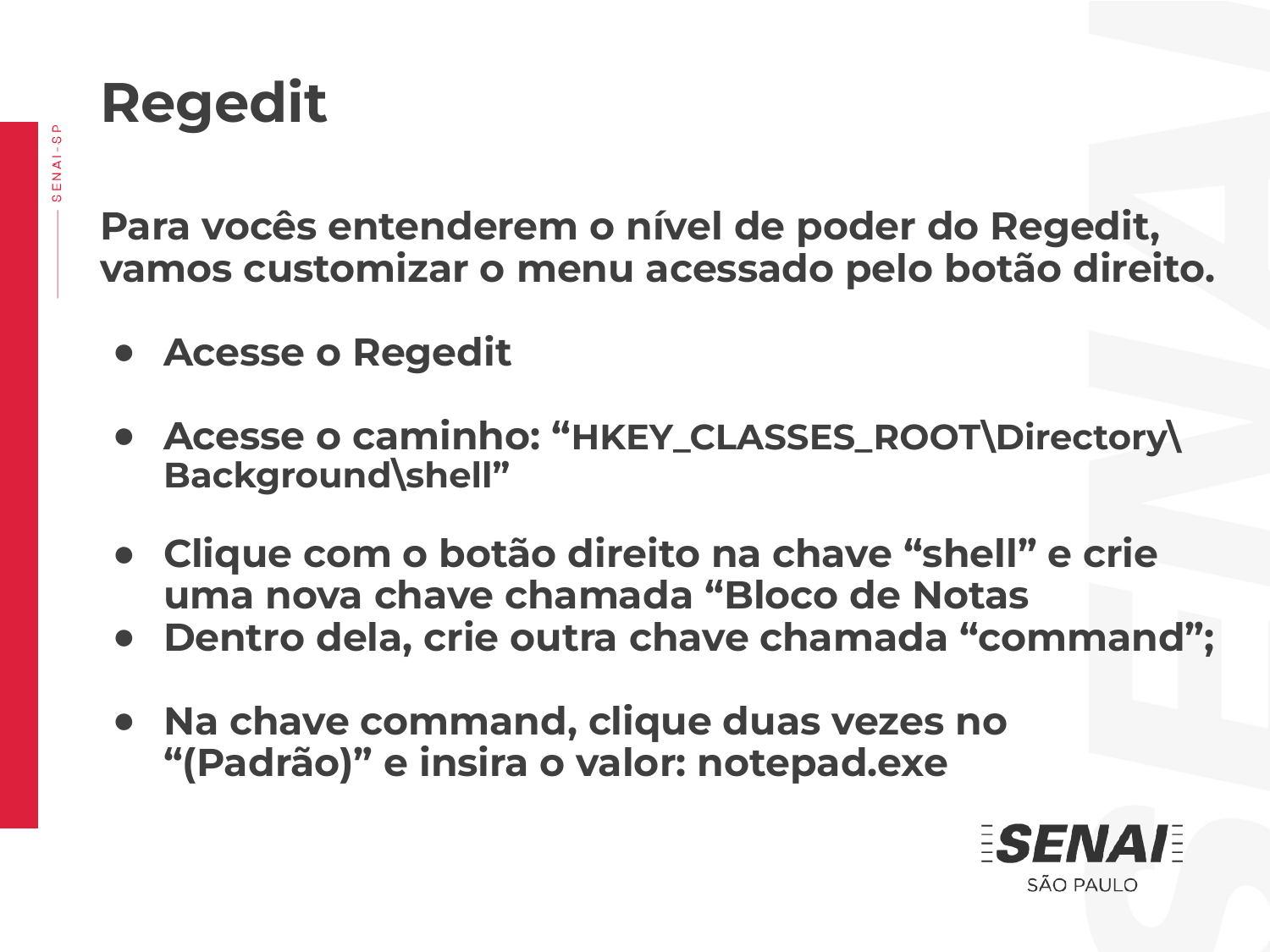

Regedit
Para vocês entenderem o nível de poder do Regedit, vamos customizar o menu acessado pelo botão direito.

Acesse o Regedit

Acesse o caminho: “HKEY_CLASSES_ROOT\Directory\Background\shell”

Clique com o botão direito na chave “shell” e crie uma nova chave chamada “Bloco de Notas
Dentro dela, crie outra chave chamada “command”;

Na chave command, clique duas vezes no “(Padrão)” e insira o valor: notepad.exe